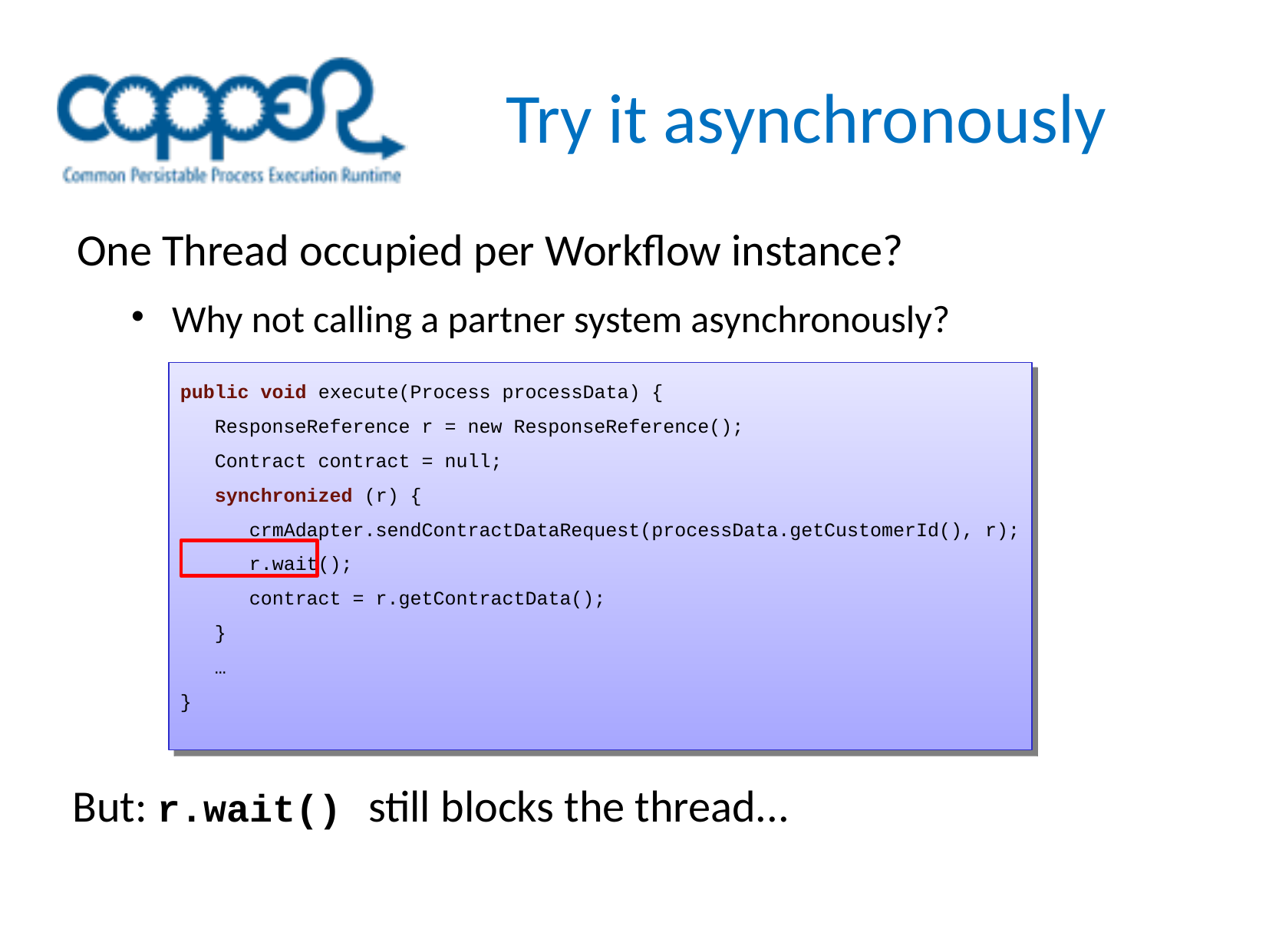

Try it asynchronously
One Thread occupied per Workflow instance?
Why not calling a partner system asynchronously?
public void execute(Process processData) {
   ResponseReference r = new ResponseReference();
   Contract contract = null;
   synchronized (r) {
      crmAdapter.sendContractDataRequest(processData.getCustomerId(), r);
      r.wait();
      contract = r.getContractData();
   }
   …
}

But: r.wait() still blocks the thread...